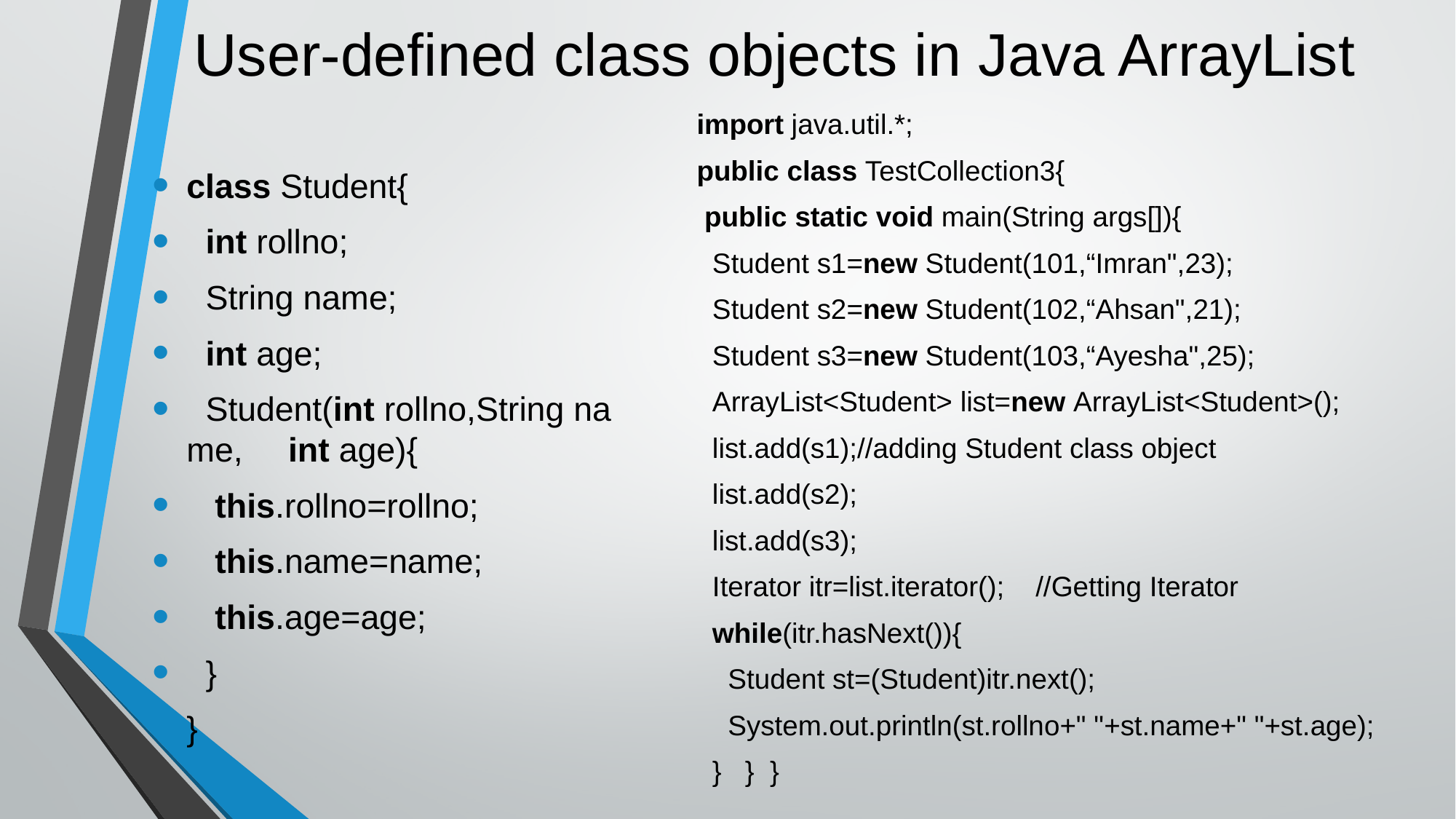

# User-defined class objects in Java ArrayList
import java.util.*;
public class TestCollection3{
 public static void main(String args[]){
  Student s1=new Student(101,“Imran",23);
  Student s2=new Student(102,“Ahsan",21);
  Student s3=new Student(103,“Ayesha",25);
  ArrayList<Student> list=new ArrayList<Student>();
  list.add(s1);//adding Student class object
  list.add(s2);
  list.add(s3);
  Iterator itr=list.iterator();    //Getting Iterator
  while(itr.hasNext()){
    Student st=(Student)itr.next();
    System.out.println(st.rollno+" "+st.name+" "+st.age);
  }   }  }
class Student{
  int rollno;
  String name;
  int age;
  Student(int rollno,String name,	int age){
   this.rollno=rollno;
   this.name=name;
   this.age=age;
  }
}